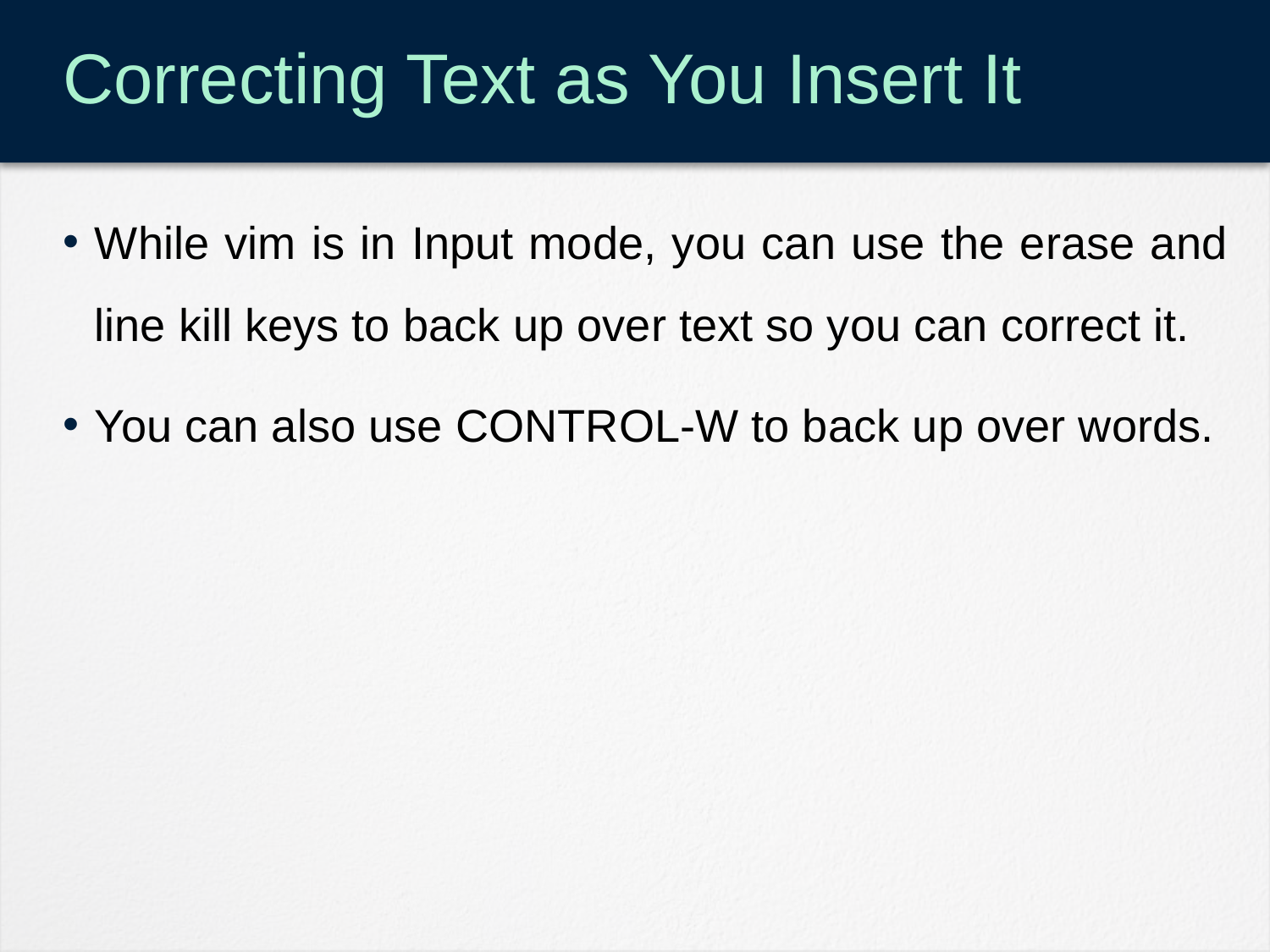

# Correcting Text as You Insert It
While vim is in Input mode, you can use the erase and line kill keys to back up over text so you can correct it.
You can also use CONTROL-W to back up over words.